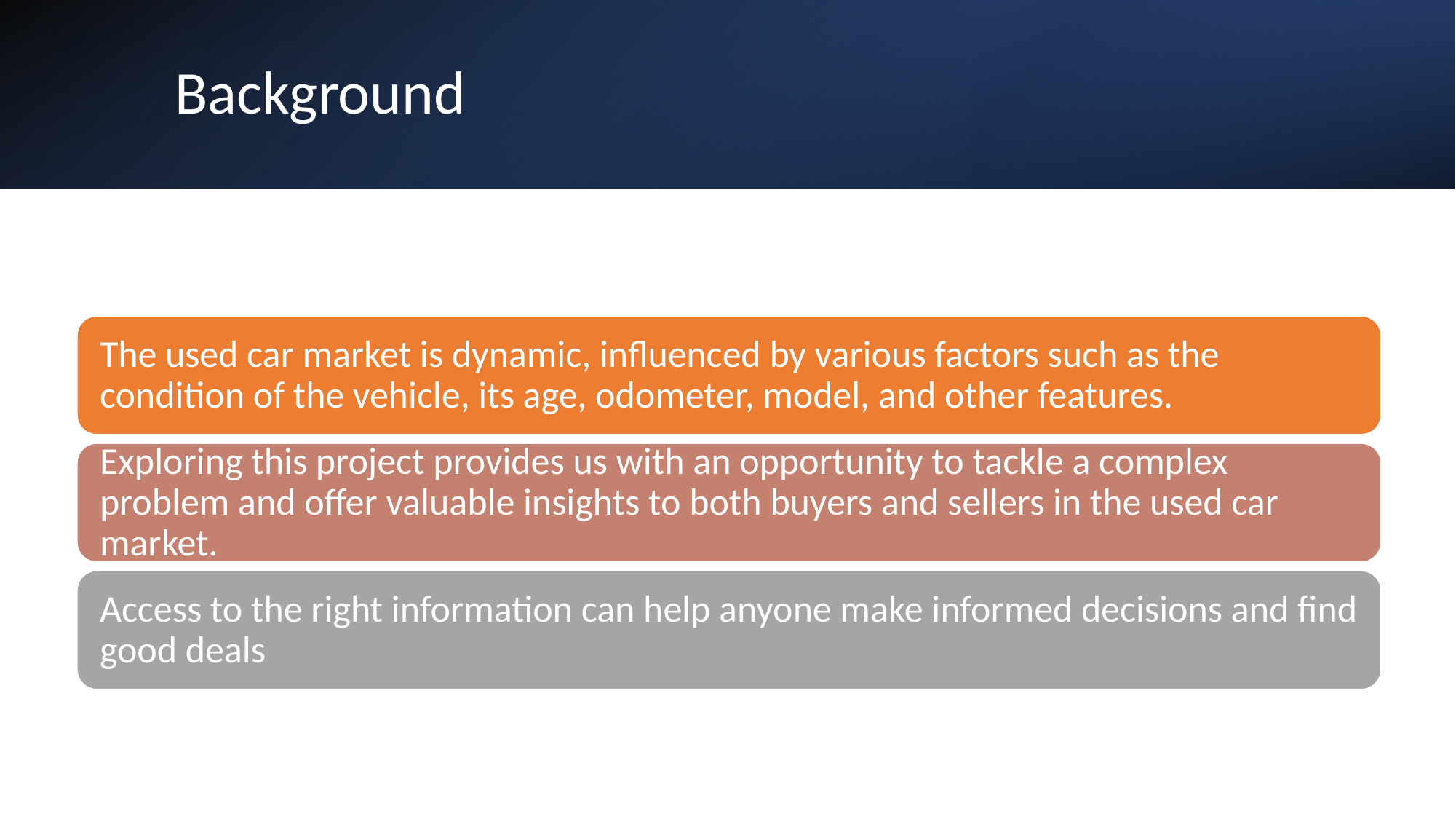

# Background
The used car market is dynamic, influenced by various factors such as the condition of the vehicle, its age, odometer, model, and other features.
Exploring this project provides us with an opportunity to tackle a complex problem and offer valuable insights to both buyers and sellers in the used car market.
Access to the right information can help anyone make informed decisions and find good deals